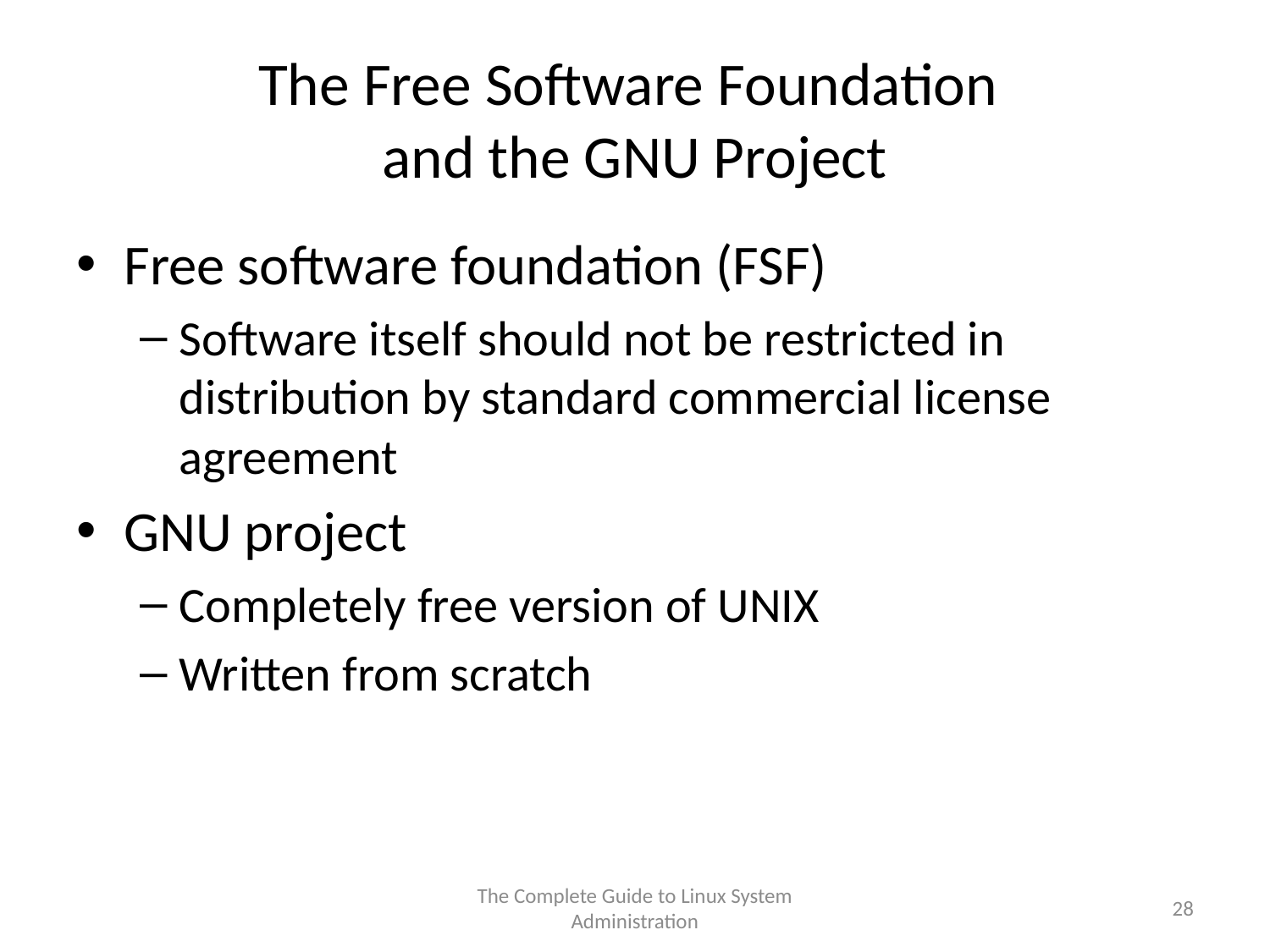

# The Free Software Foundation and the GNU Project
Free software foundation (FSF)
Software itself should not be restricted in distribution by standard commercial license agreement
GNU project
Completely free version of UNIX
Written from scratch

The Complete Guide to Linux System Administration
28